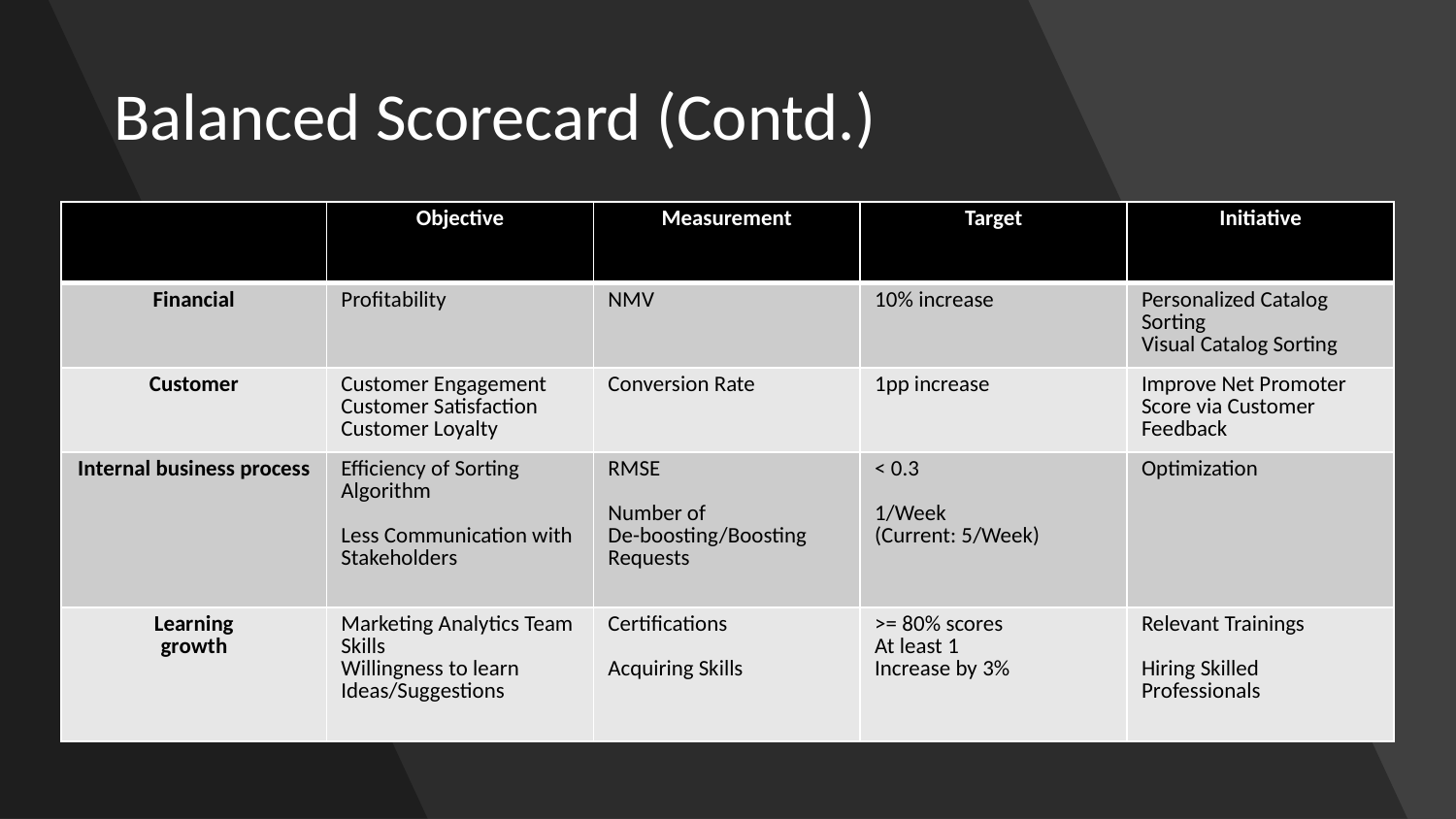

# Balanced Scorecard (Contd.)
|  | Objective | Measurement | Target | Initiative |
| --- | --- | --- | --- | --- |
| Financial | Profitability | NMV | 10% increase | Personalized Catalog Sorting Visual Catalog Sorting |
| Customer | Customer Engagement Customer Satisfaction Customer Loyalty | Conversion Rate | 1pp increase | Improve Net Promoter Score via Customer Feedback |
| Internal business process | Efficiency of Sorting Algorithm Less Communication with Stakeholders | RMSE Number of De-boosting/Boosting Requests | < 0.3 1/Week (Current: 5/Week) | Optimization |
| Learning growth | Marketing Analytics Team Skills Willingness to learn Ideas/Suggestions | Certifications Acquiring Skills | >= 80% scores At least 1 Increase by 3% | Relevant Trainings Hiring Skilled Professionals |